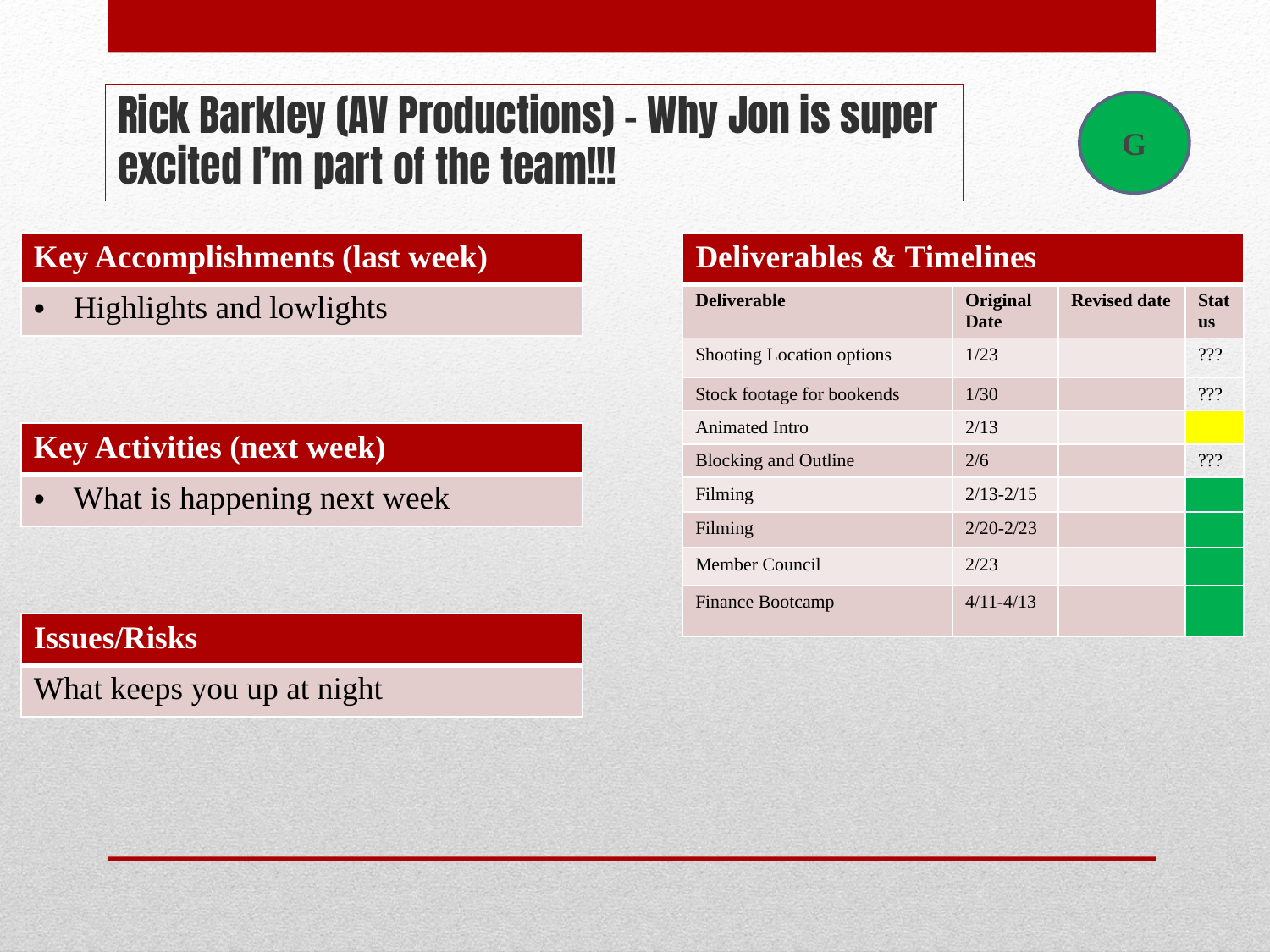

Rick Barkley (AV Productions) – Why Jon is super excited I’m part of the team!!!
G
| Key Accomplishments (last week) |
| --- |
| Highlights and lowlights |
| Deliverables & Timelines |  |  |  |
| --- | --- | --- | --- |
| Deliverable | Original Date | Revised date | Status |
| Shooting Location options | 1/23 |  | ??? |
| Stock footage for bookends | 1/30 |  | ??? |
| Animated Intro | 2/13 |  |  |
| Blocking and Outline | 2/6 |  | ??? |
| Filming | 2/13-2/15 |  |  |
| Filming | 2/20-2/23 |  |  |
| Member Council | 2/23 |  |  |
| Finance Bootcamp | 4/11-4/13 |  |  |
| Key Activities (next week) |
| --- |
| What is happening next week |
| Issues/Risks |
| --- |
| What keeps you up at night |